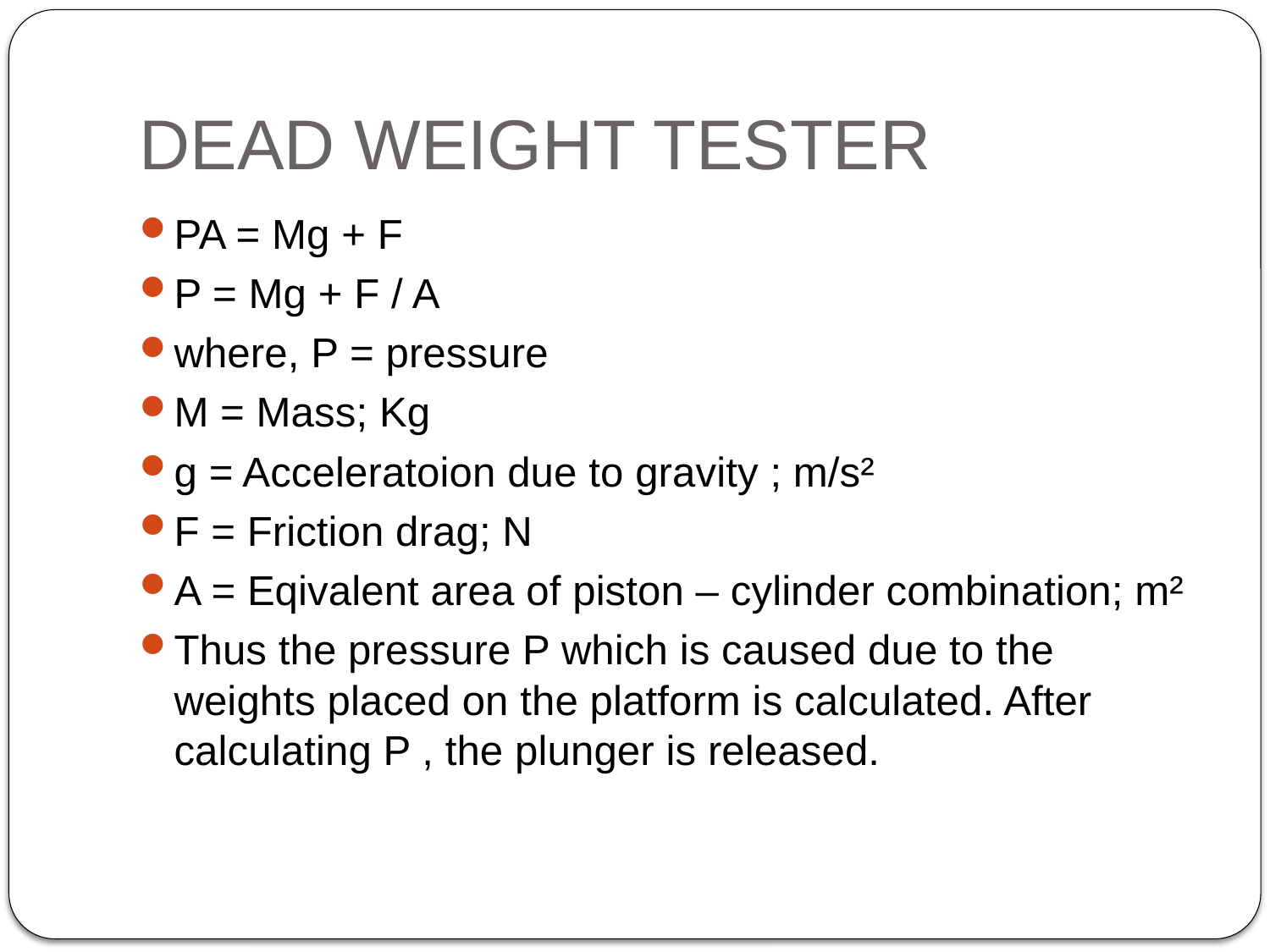

# DEAD WEIGHT TESTER
PA = Mg + F
P = Mg + F / A
where, P = pressure
M = Mass; Kg
g = Acceleratoion due to gravity ; m/s²
F = Friction drag; N
A = Eqivalent area of piston – cylinder combination; m²
Thus the pressure P which is caused due to the weights placed on the platform is calculated. After calculating P , the plunger is released.